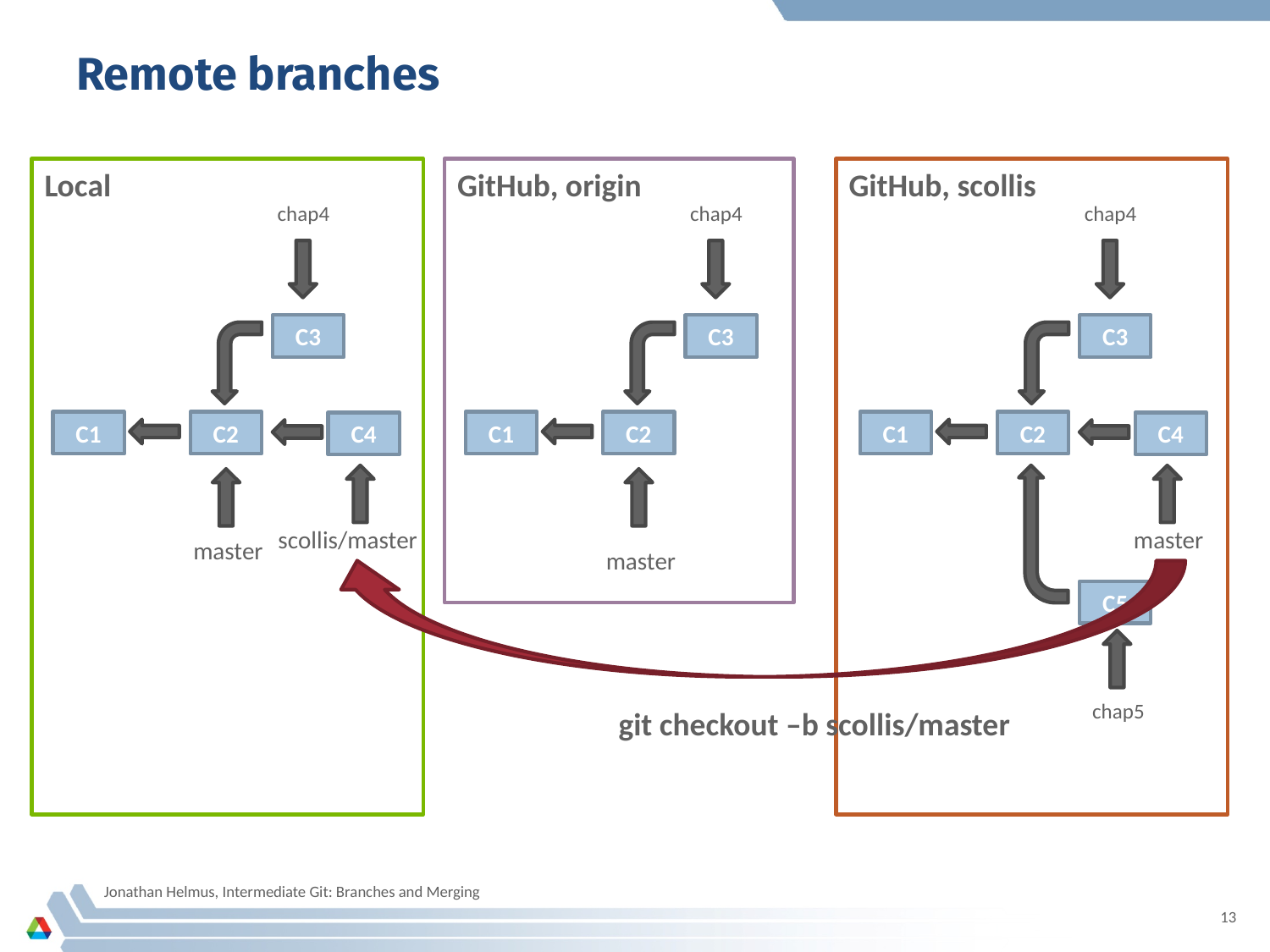

# Remote branches
Local
GitHub, origin
GitHub, scollis
chap4

C3

C1
C2

master
chap4

C3

C1
C2

master
chap4

C3

C1
C2
C4
C4

master
scollis/master

C5

chap5
git checkout –b scollis/master
Jonathan Helmus, Intermediate Git: Branches and Merging
13